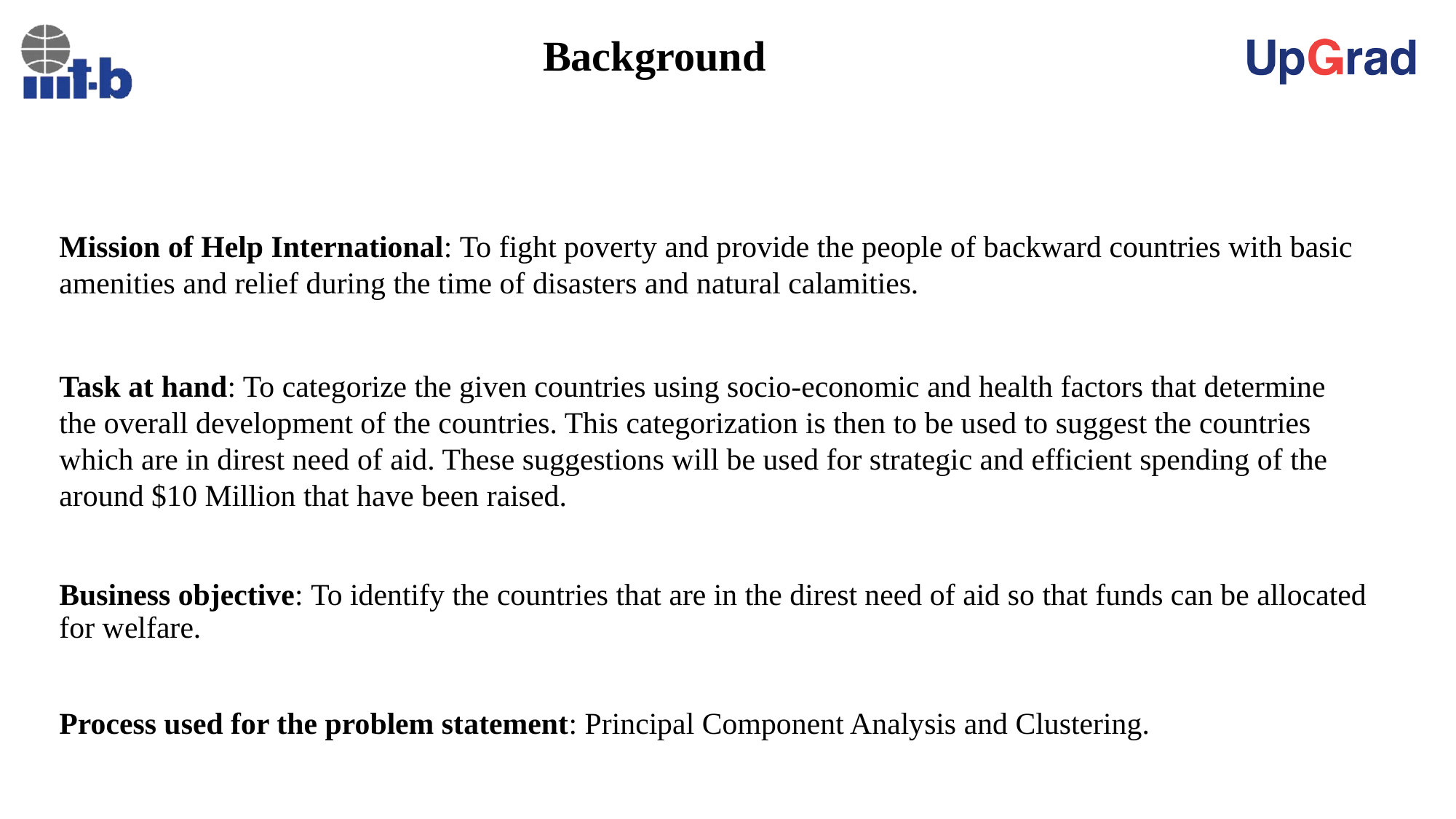

# Background
Mission of Help International: To fight poverty and provide the people of backward countries with basic amenities and relief during the time of disasters and natural calamities.

Task at hand: To categorize the given countries using socio-economic and health factors that determine the overall development of the countries. This categorization is then to be used to suggest the countries which are in direst need of aid. These suggestions will be used for strategic and efficient spending of the around $10 Million that have been raised.

Business objective: To identify the countries that are in the direst need of aid so that funds can be allocated for welfare.

Process used for the problem statement: Principal Component Analysis and Clustering.